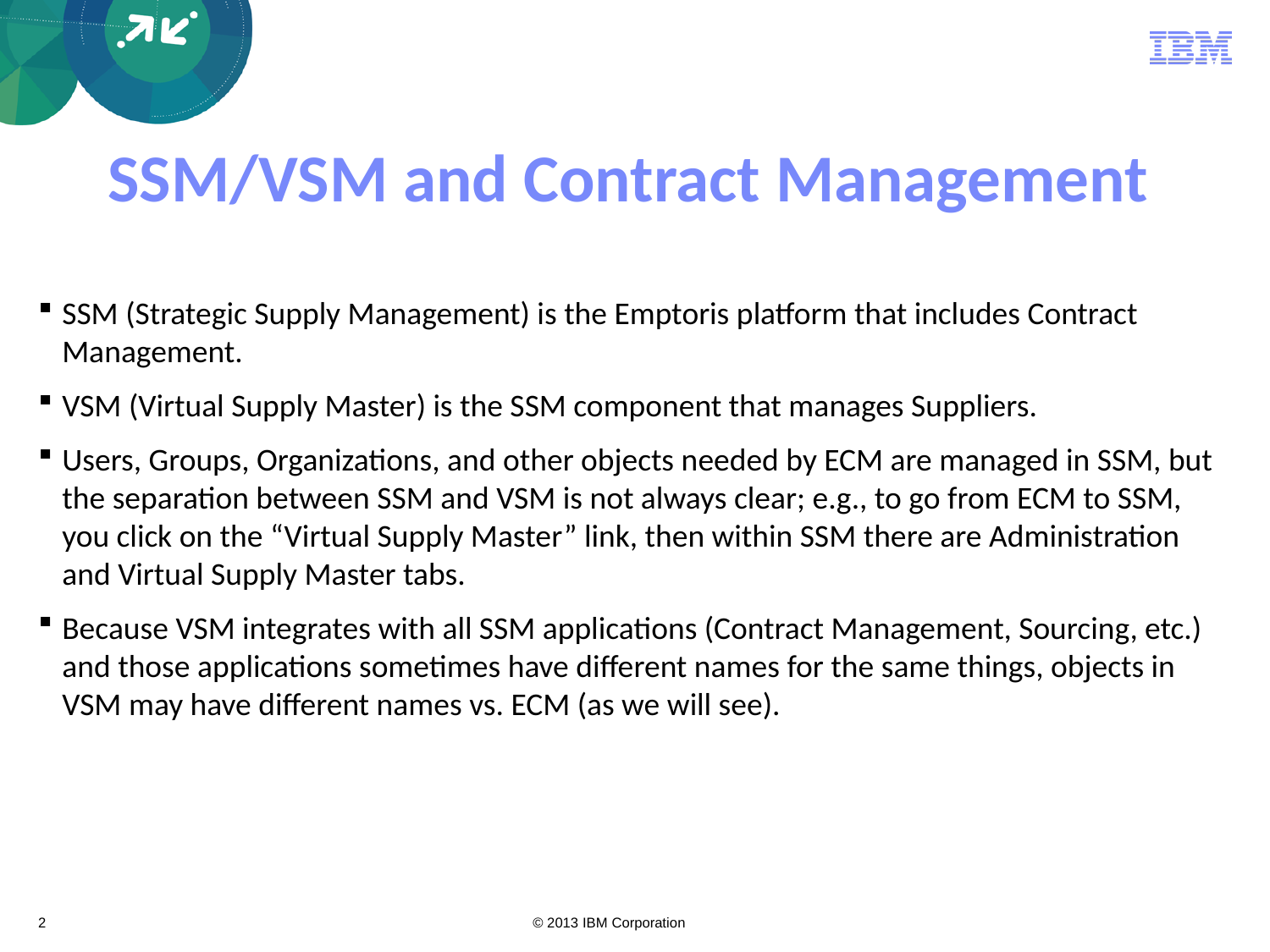

# SSM/VSM and Contract Management

SSM (Strategic Supply Management) is the Emptoris platform that includes Contract Management.
VSM (Virtual Supply Master) is the SSM component that manages Suppliers.
Users, Groups, Organizations, and other objects needed by ECM are managed in SSM, but the separation between SSM and VSM is not always clear; e.g., to go from ECM to SSM, you click on the “Virtual Supply Master” link, then within SSM there are Administration and Virtual Supply Master tabs.
Because VSM integrates with all SSM applications (Contract Management, Sourcing, etc.) and those applications sometimes have different names for the same things, objects in VSM may have different names vs. ECM (as we will see).

2